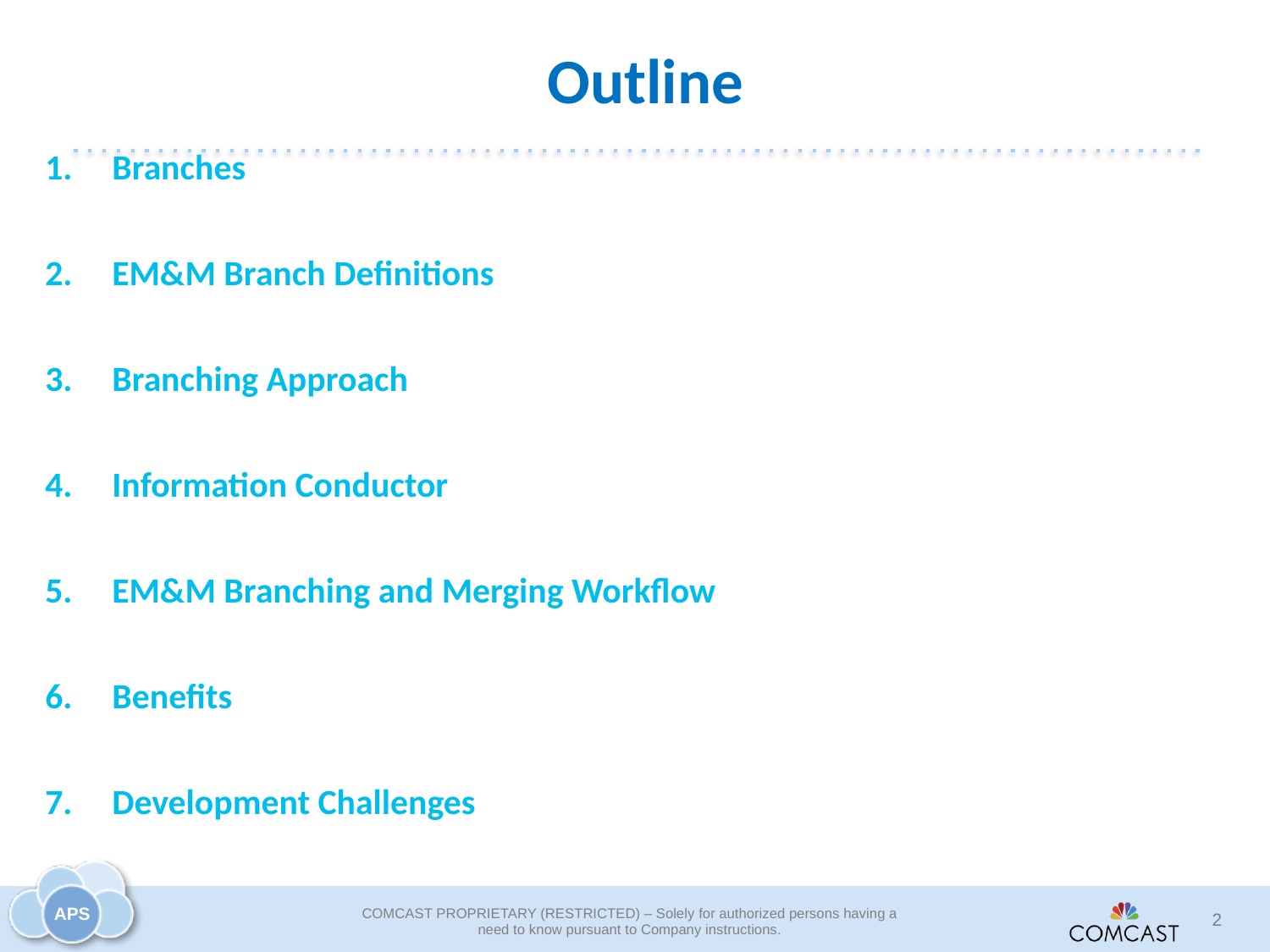

# Outline
Branches
EM&M Branch Definitions
Branching Approach
Information Conductor
EM&M Branching and Merging Workflow
Benefits
Development Challenges